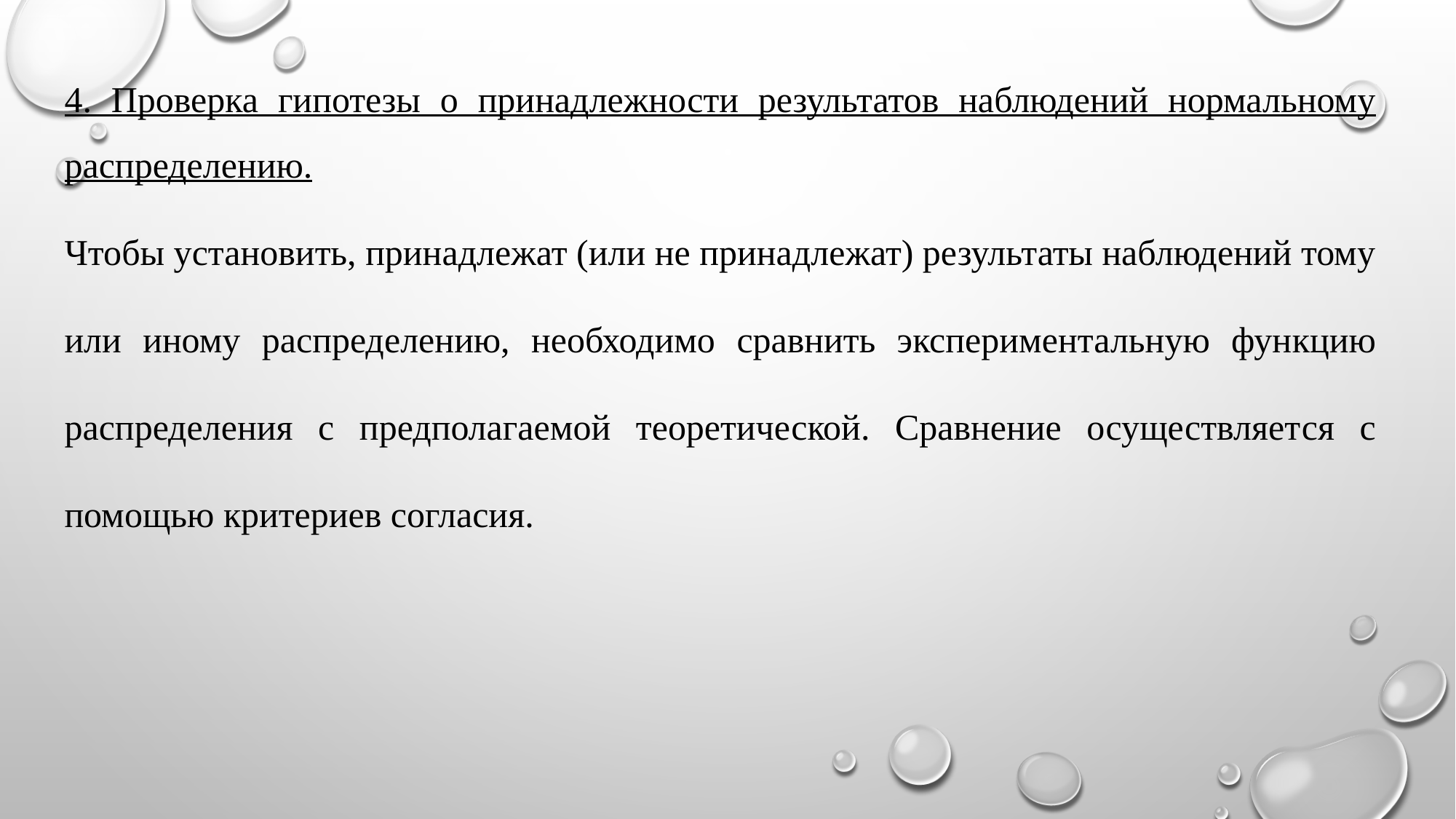

4. Проверка гипотезы о принадлежности результатов наблюдений нормальному распределению.
Чтобы установить, принадлежат (или не принадлежат) результаты наблюдений тому или иному распределению, необходимо сравнить экспериментальную фун­кцию распределения с предполагаемой теоретической. Сравнение осуществляет­ся с помощью критериев согласия.